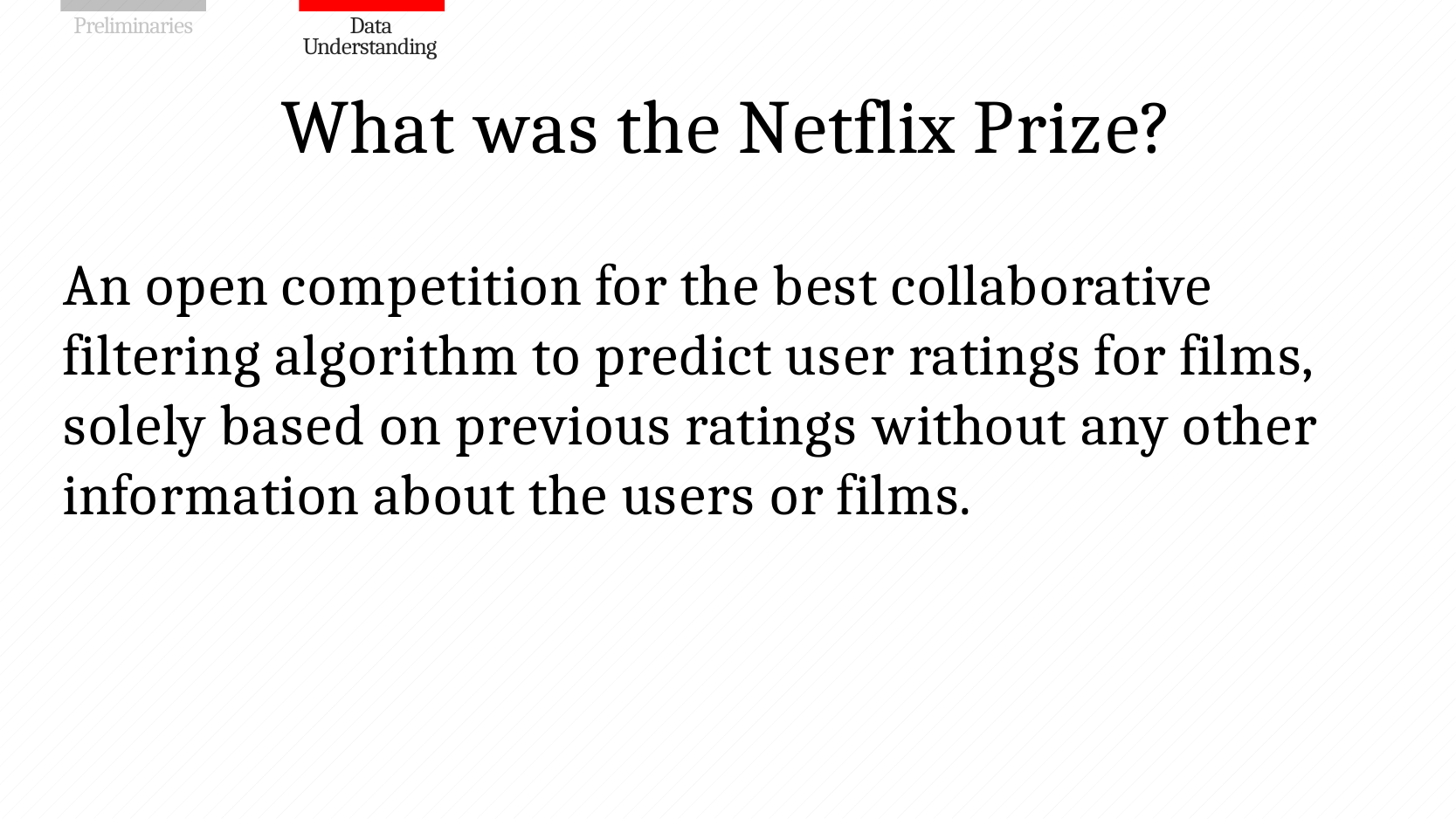

# What was the Netflix Prize?
An open competition for the best collaborative filtering algorithm to predict user ratings for films, solely based on previous ratings without any other information about the users or films.